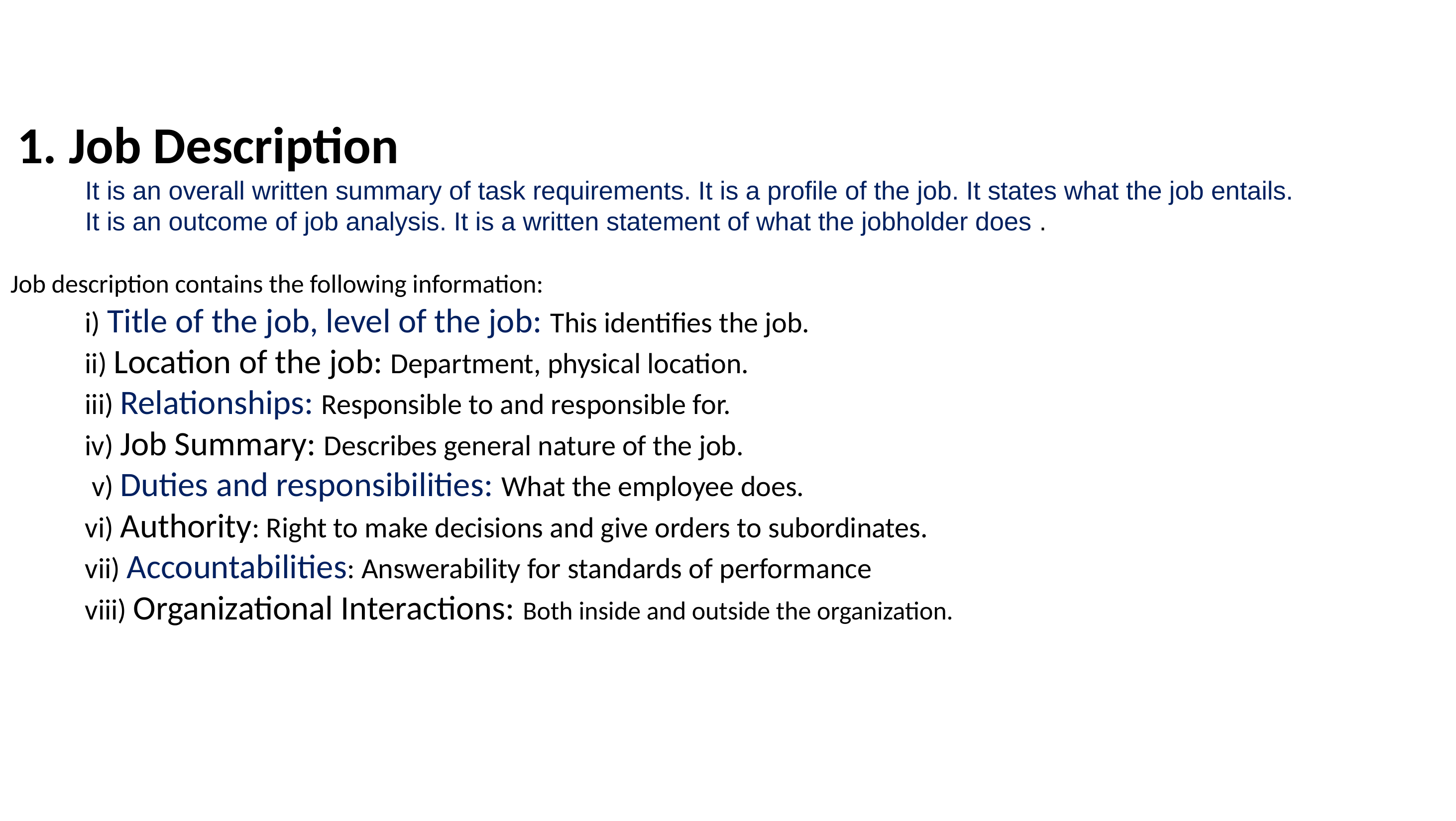

1. Job Description
	It is an overall written summary of task requirements. It is a profile of the job. It states what the job entails.
	It is an outcome of job analysis. It is a written statement of what the jobholder does .

Job description contains the following information:
	i) Title of the job, level of the job: This identifies the job.
	ii) Location of the job: Department, physical location.
	iii) Relationships: Responsible to and responsible for.
	iv) Job Summary: Describes general nature of the job.
	 v) Duties and responsibilities: What the employee does.
	vi) Authority: Right to make decisions and give orders to subordinates.
	vii) Accountabilities: Answerability for standards of performance
	viii) Organizational Interactions: Both inside and outside the organization.